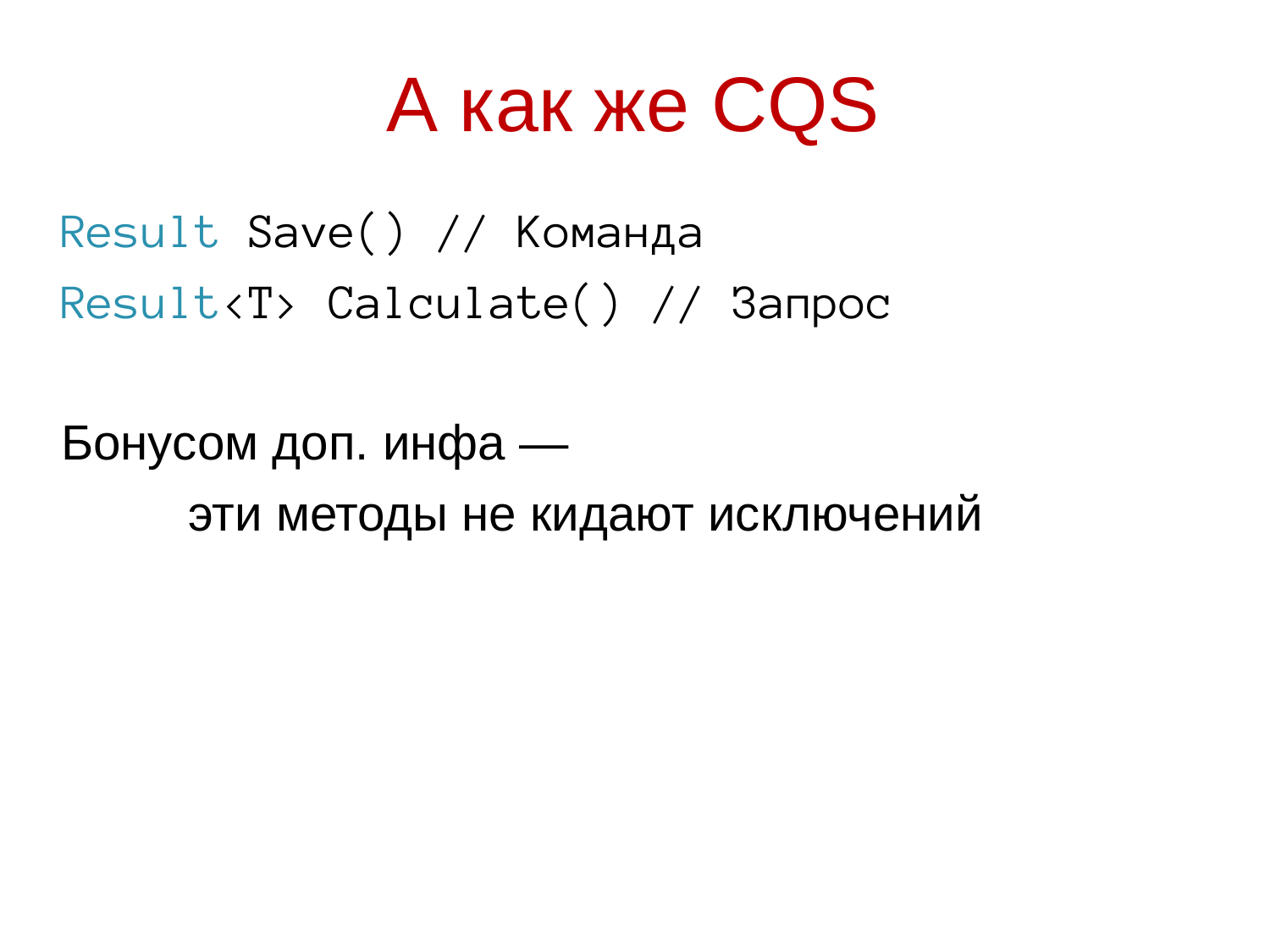

# А как же CQS
Result Save() // Команда
Result<T> Calculate() // Запрос

Бонусом доп. инфа —
	эти методы не кидают исключений